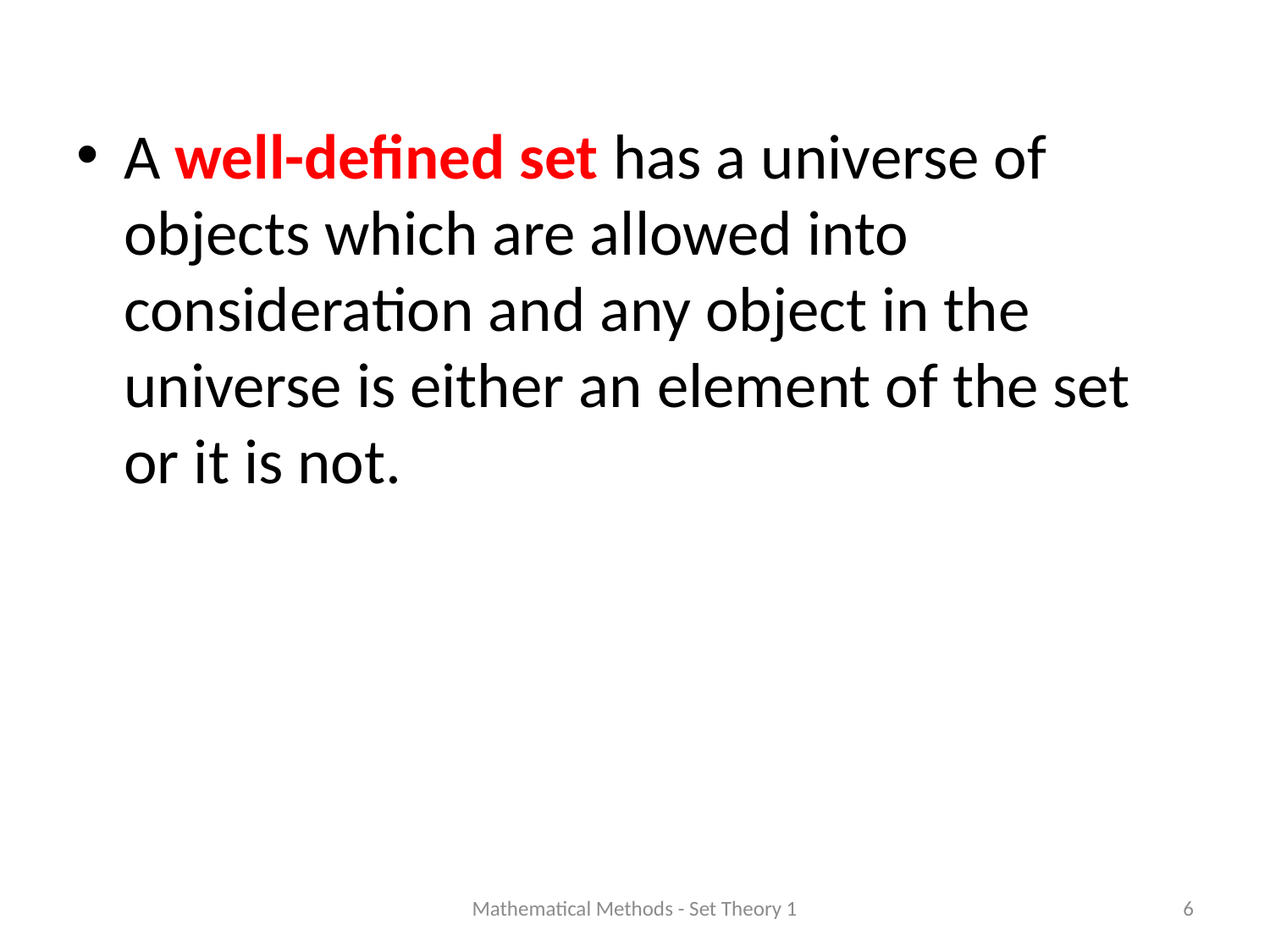

A well-defined set has a universe of objects which are allowed into consideration and any object in the universe is either an element of the set or it is not.

Mathematical Methods - Set Theory 1
6